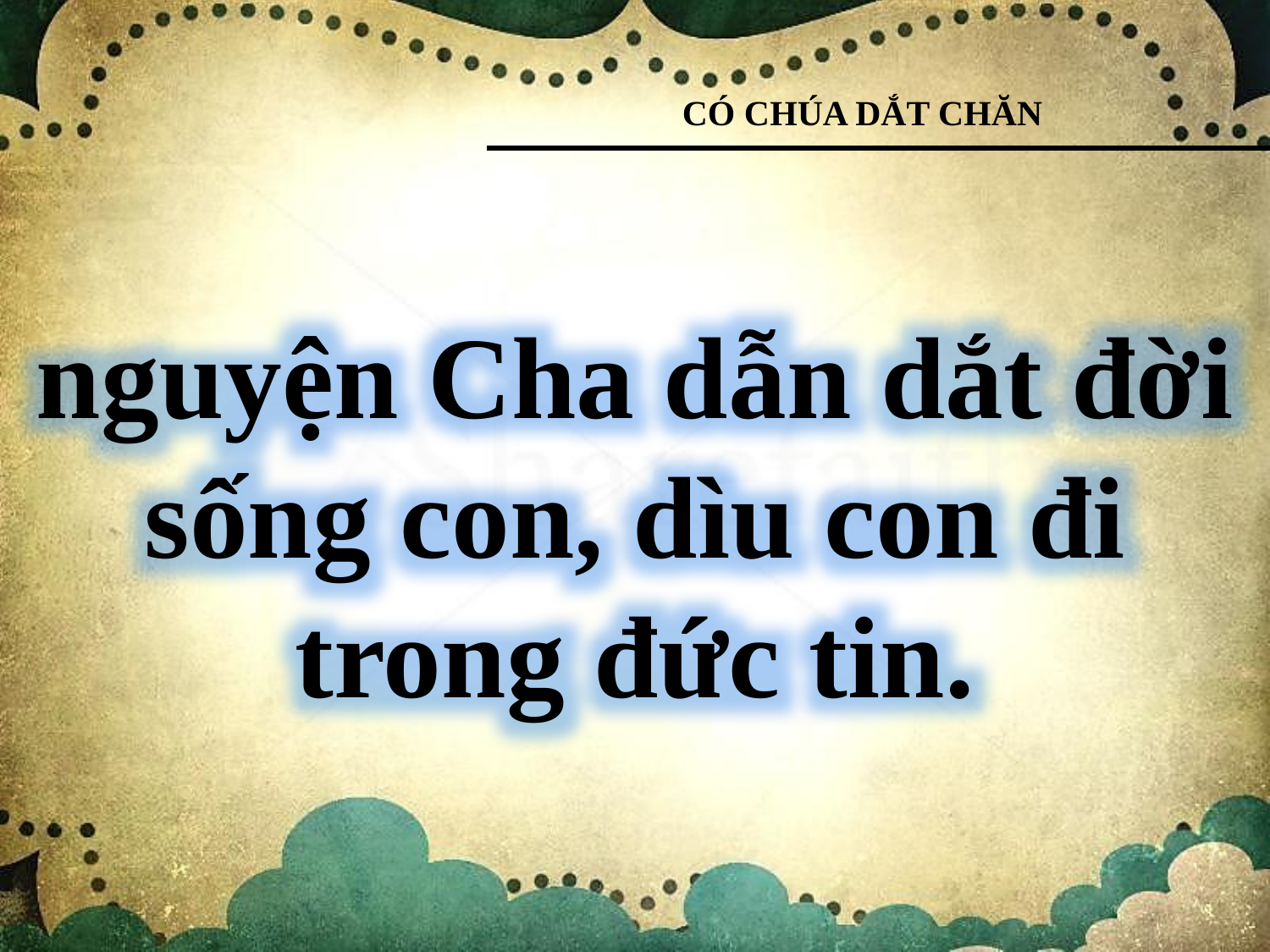

CÓ CHÚA DẮT CHĂN
nguyện Cha dẫn dắt đời sống con, dìu con đi trong đức tin.